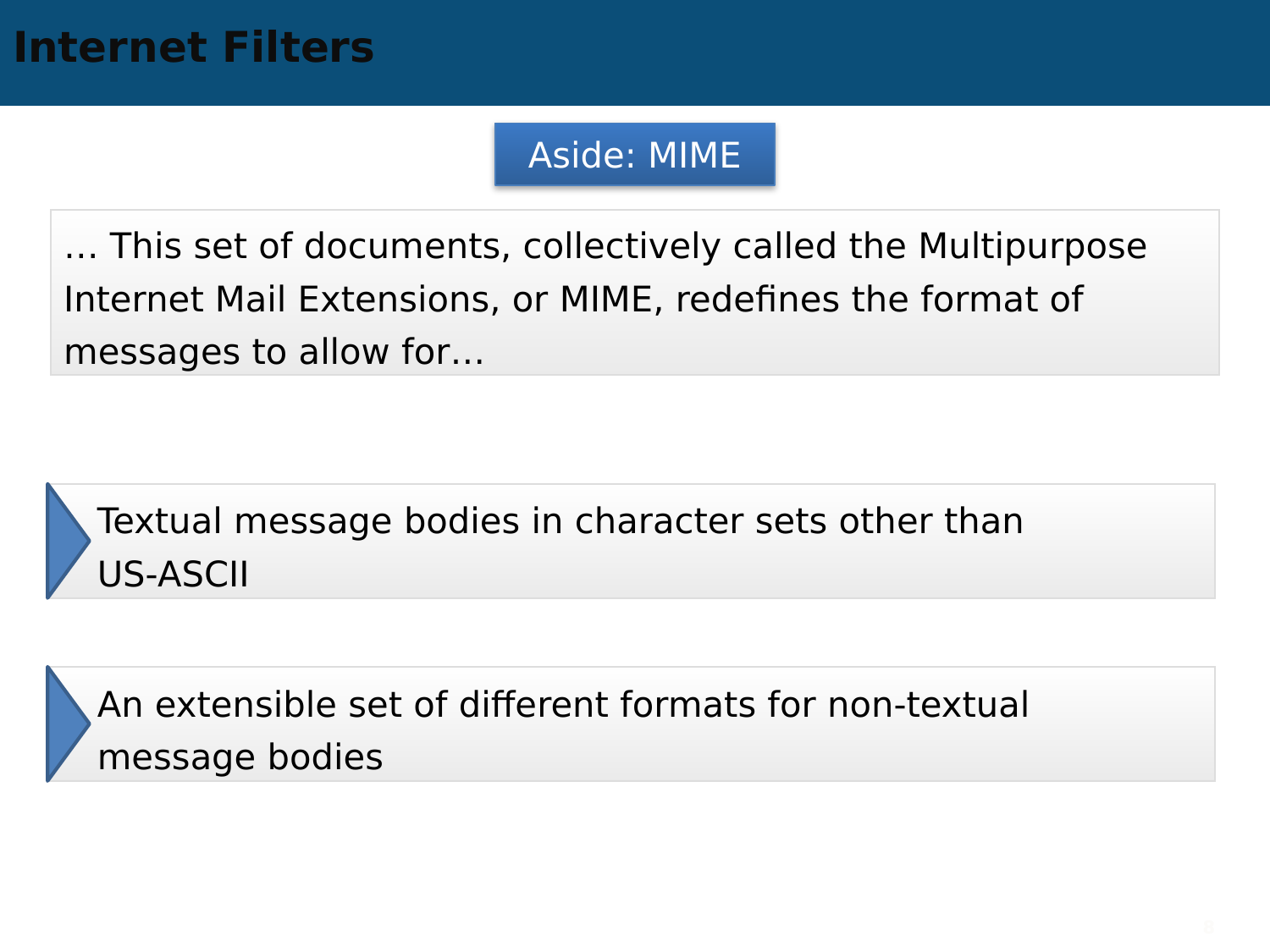

# Internet Filters
Aside: MIME
… This set of documents, collectively called the Multipurpose Internet Mail Extensions, or MIME, redefines the format of messages to allow for…
Textual message bodies in character sets other than
US‐ASCII

An extensible set of different formats for non‐textual
message bodies